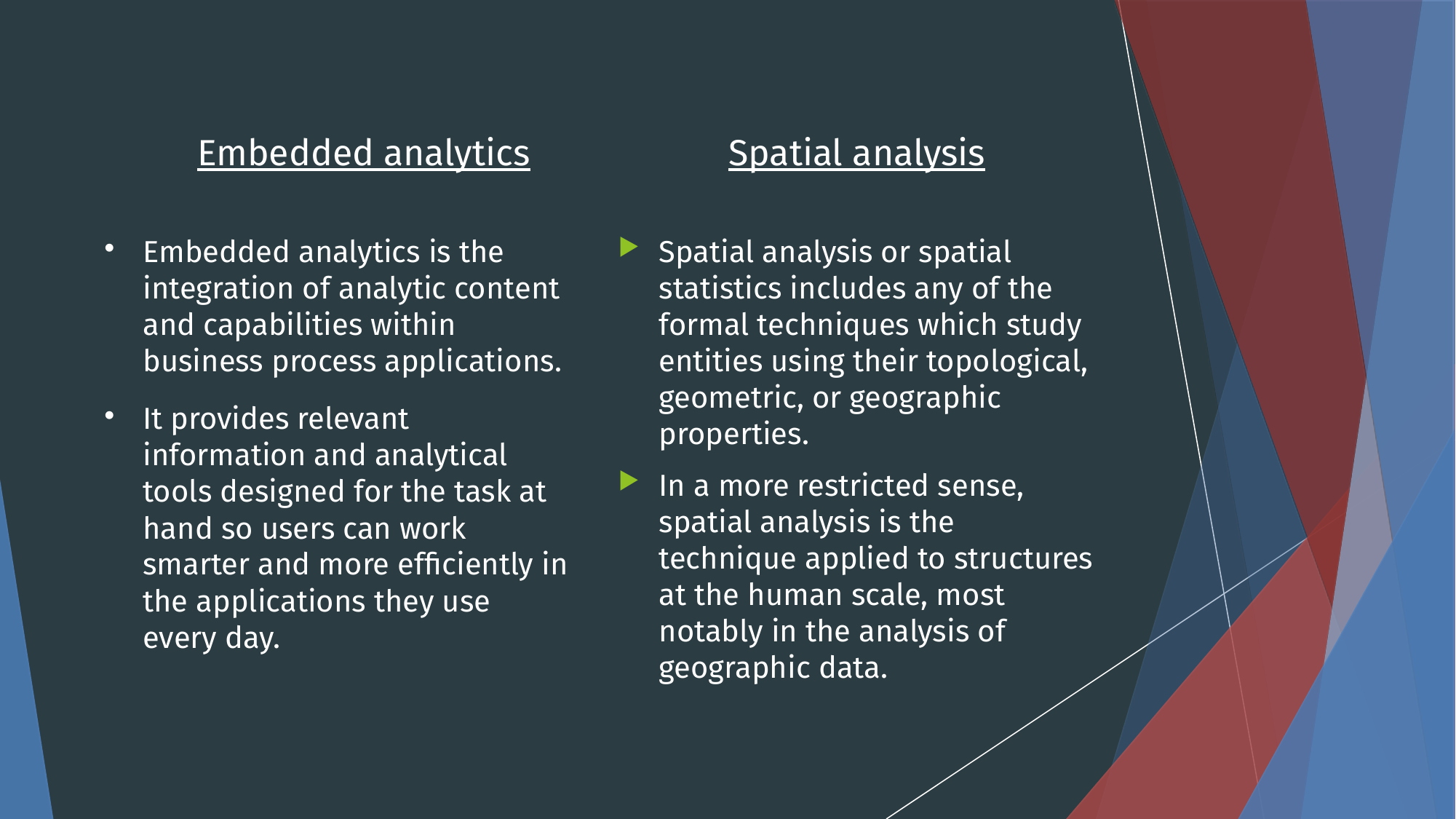

Embedded analytics
Spatial analysis
Embedded analytics is the integration of analytic content and capabilities within business process applications.
It provides relevant information and analytical tools designed for the task at hand so users can work smarter and more efficiently in the applications they use every day.

Spatial analysis or spatial statistics includes any of the formal techniques which study entities using their topological, geometric, or geographic properties.
In a more restricted sense, spatial analysis is the technique applied to structures at the human scale, most notably in the analysis of geographic data.